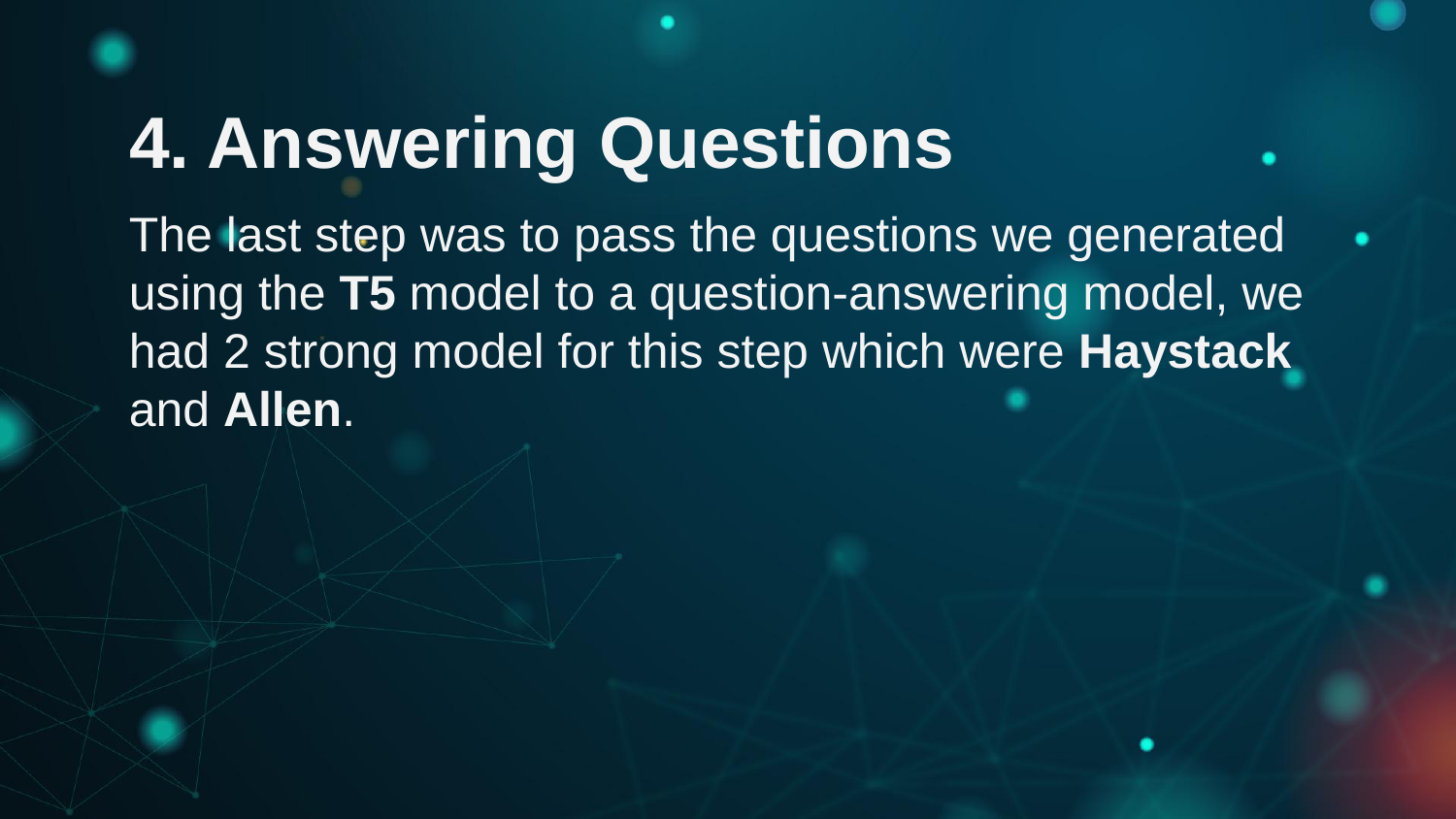

4. Answering Questions
The last step was to pass the questions we generated using the T5 model to a question-answering model, we had 2 strong model for this step which were Haystack and Allen.